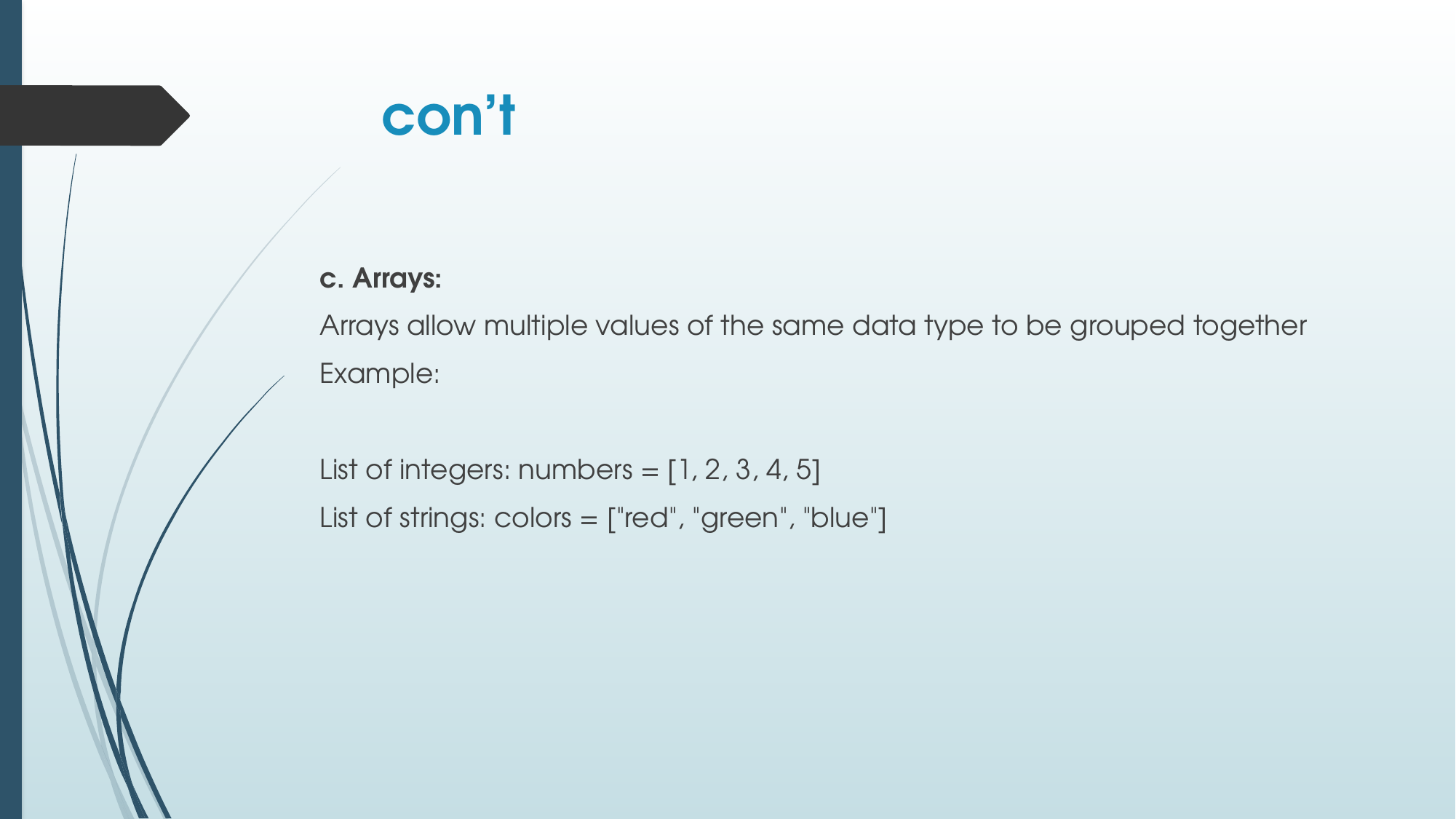

# con’t
c. Arrays:
Arrays allow multiple values of the same data type to be grouped together
Example:

List of integers: numbers = [1, 2, 3, 4, 5]
List of strings: colors = ["red", "green", "blue"]